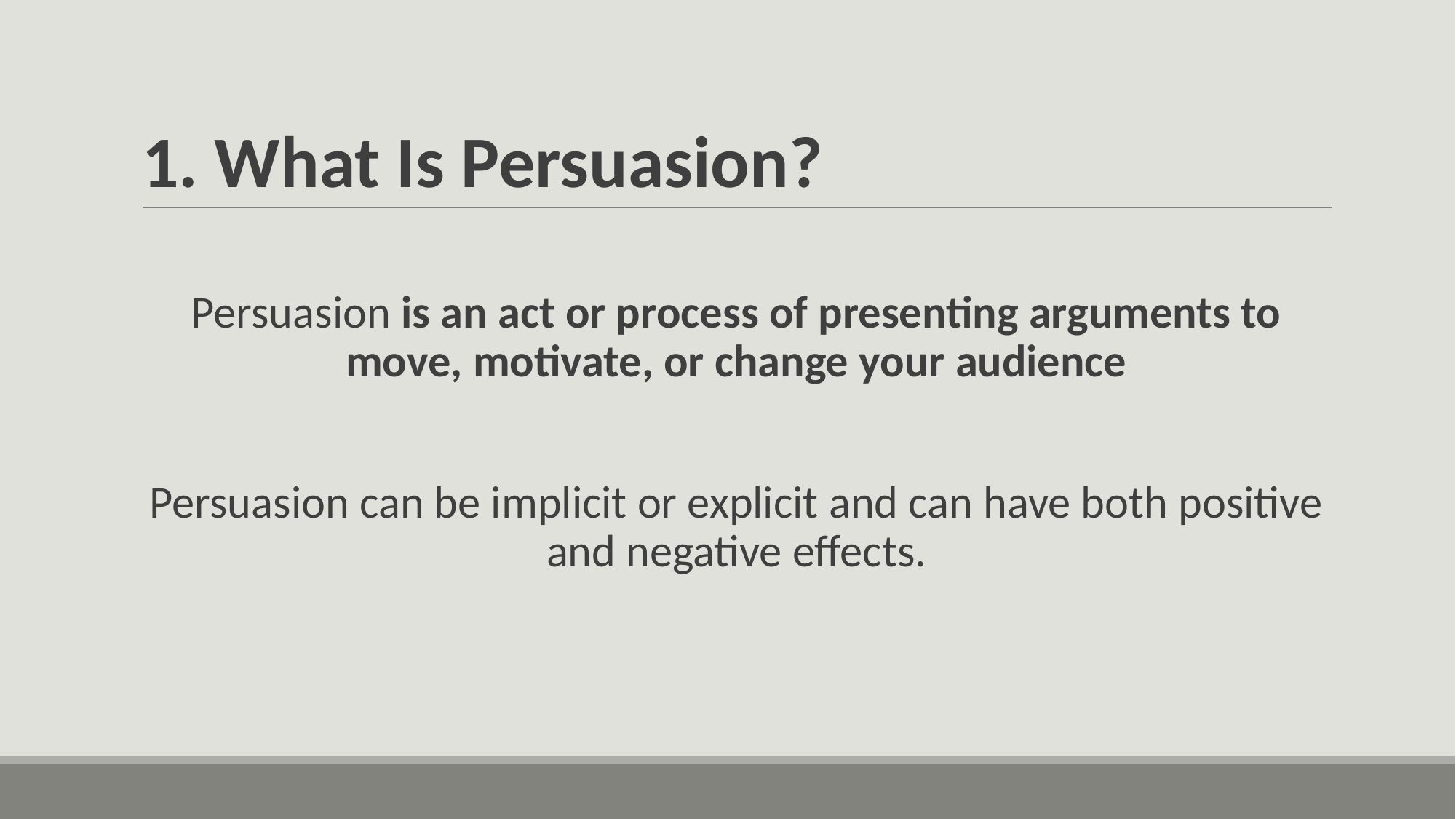

# 1. What Is Persuasion?

Persuasion is an act or process of presenting arguments to move, motivate, or change your audience

Persuasion can be implicit or explicit and can have both positive and negative effects.